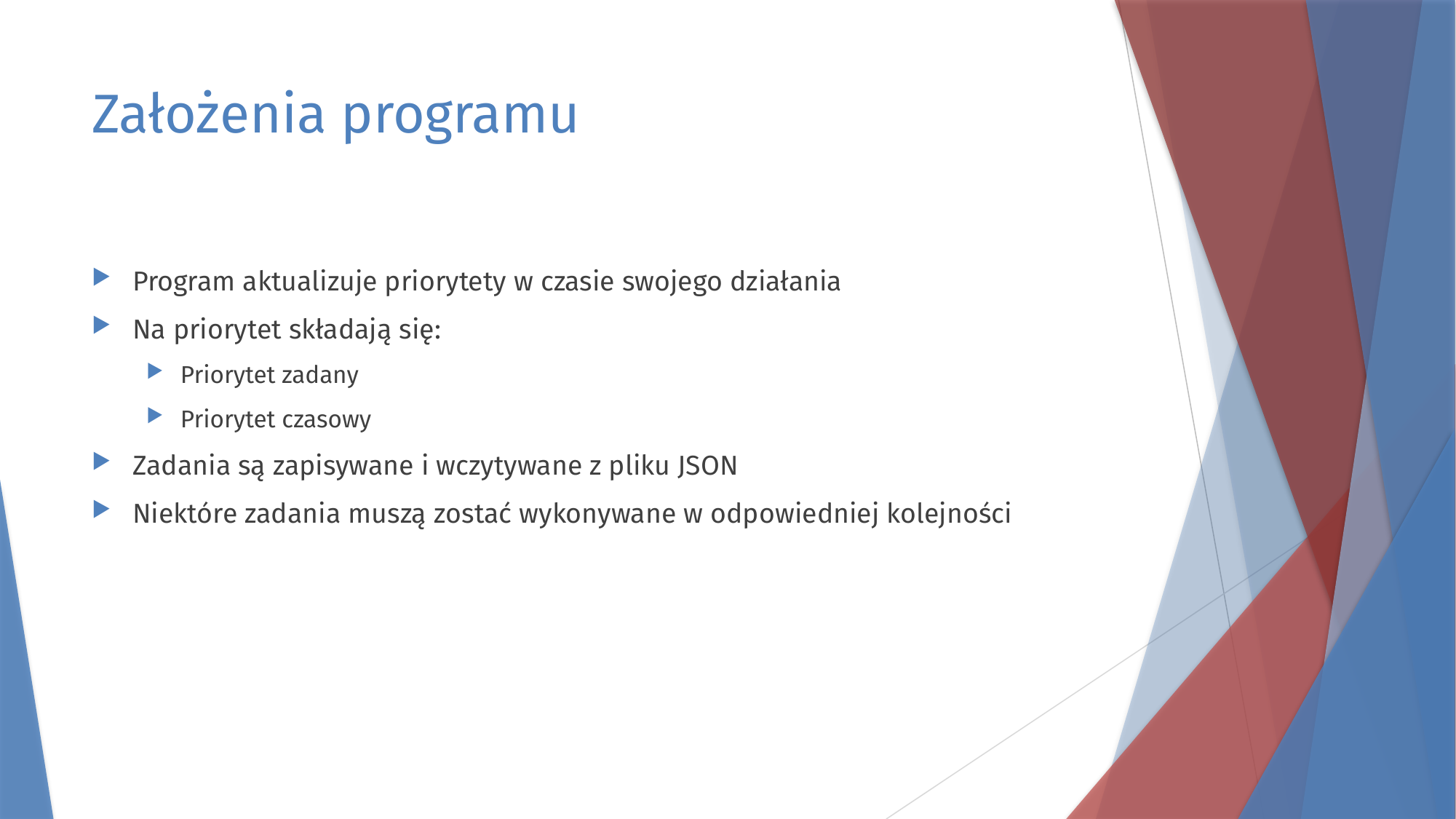

# Założenia programu
Program aktualizuje priorytety w czasie swojego działania
Na priorytet składają się:
Priorytet zadany
Priorytet czasowy
Zadania są zapisywane i wczytywane z pliku JSON
Niektóre zadania muszą zostać wykonywane w odpowiedniej kolejności